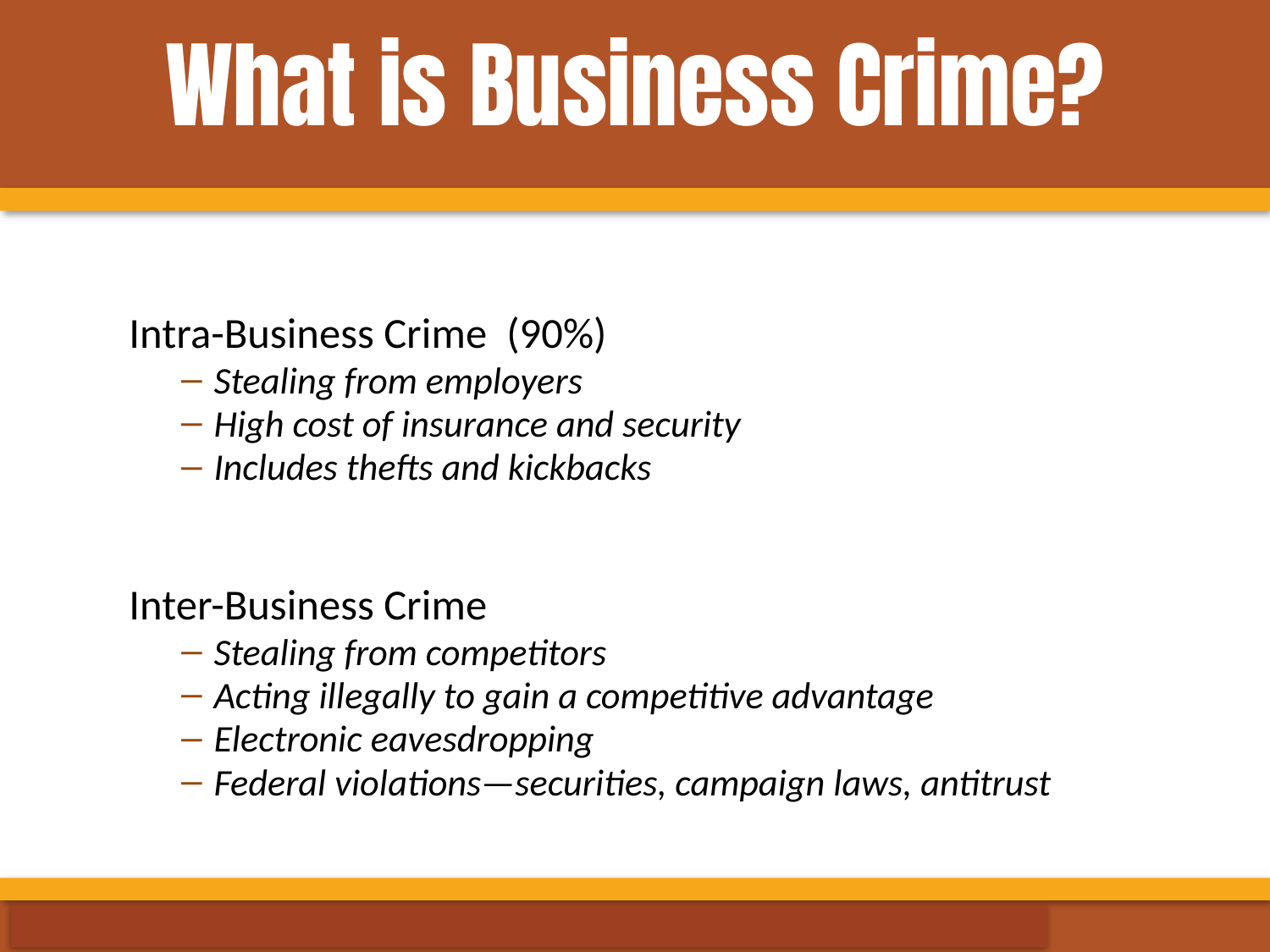

# What is Business Crime?

Intra-Business Crime  (90%)
Stealing from employers
High cost of insurance and security
Includes thefts and kickbacks

Inter-Business Crime
Stealing from competitors
Acting illegally to gain a competitive advantage
Electronic eavesdropping
Federal violations—securities, campaign laws, antitrust
8-11